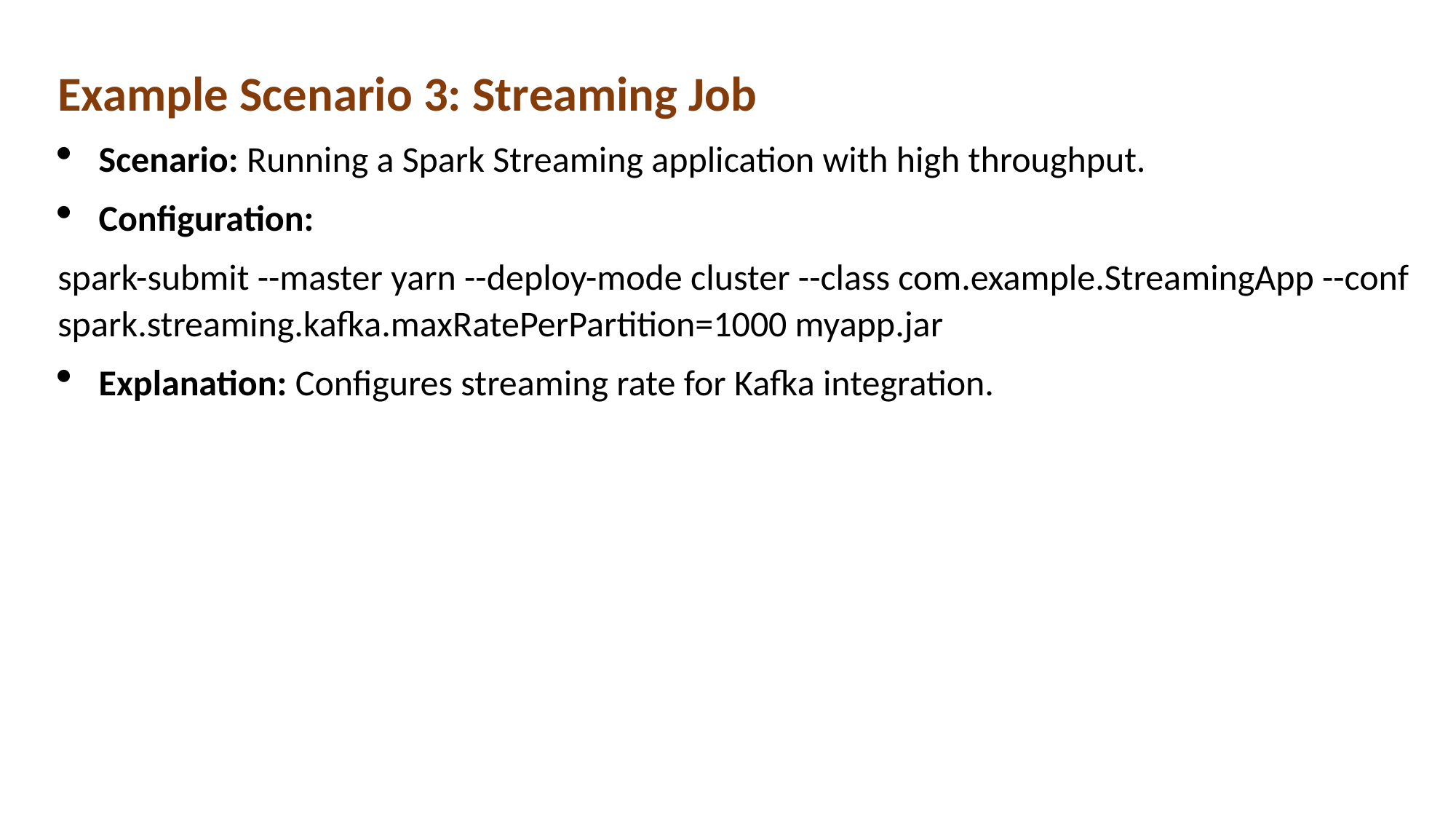

Example Scenario 3: Streaming Job
Scenario: Running a Spark Streaming application with high throughput.
Configuration:
spark-submit --master yarn --deploy-mode cluster --class com.example.StreamingApp --conf spark.streaming.kafka.maxRatePerPartition=1000 myapp.jar
Explanation: Configures streaming rate for Kafka integration.